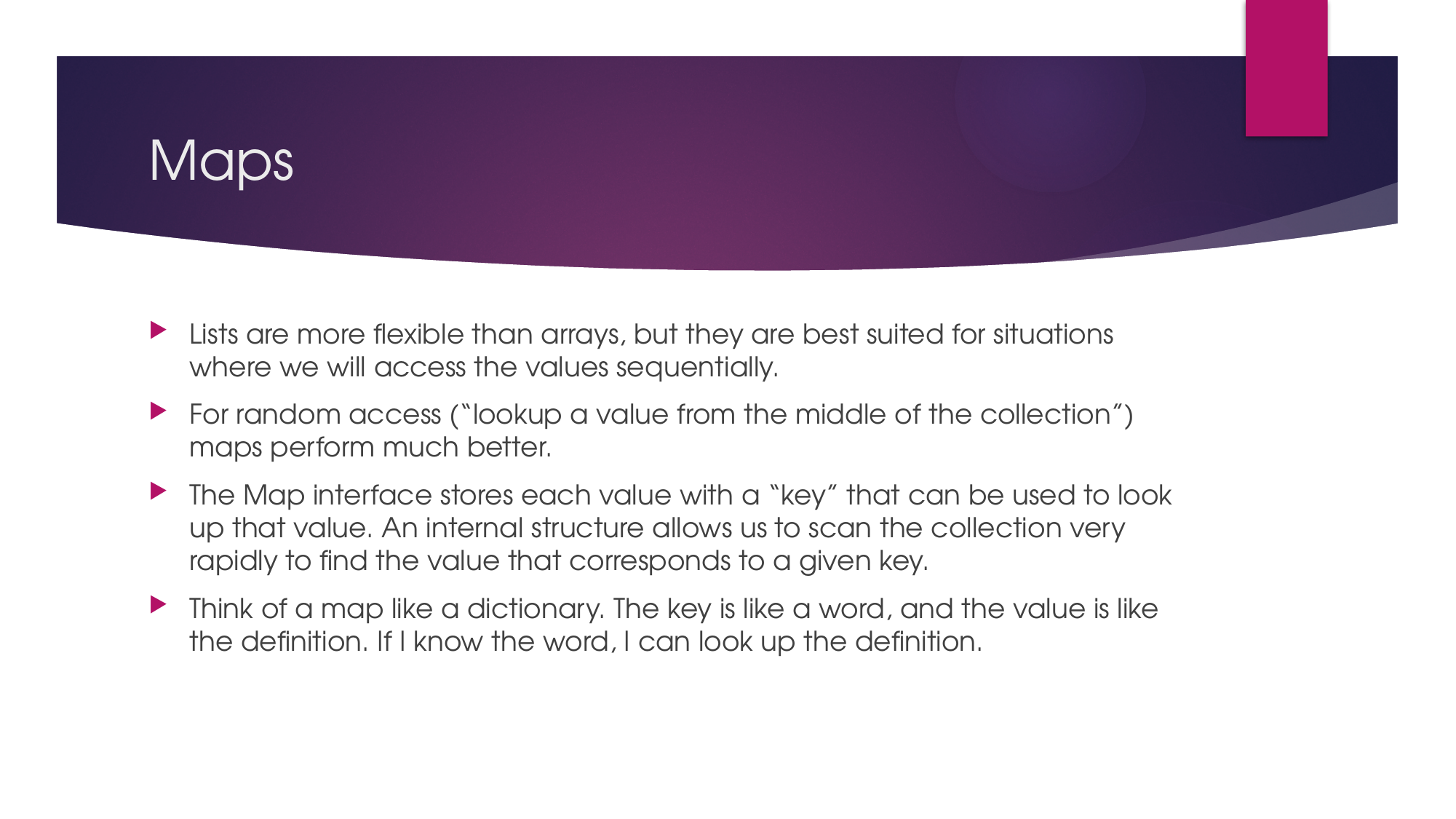

# Maps
Lists are more flexible than arrays, but they are best suited for situations where we will access the values sequentially.
For random access (“lookup a value from the middle of the collection”) maps perform much better.
The Map interface stores each value with a “key” that can be used to look up that value. An internal structure allows us to scan the collection very rapidly to find the value that corresponds to a given key.
Think of a map like a dictionary. The key is like a word, and the value is like the definition. If I know the word, I can look up the definition.